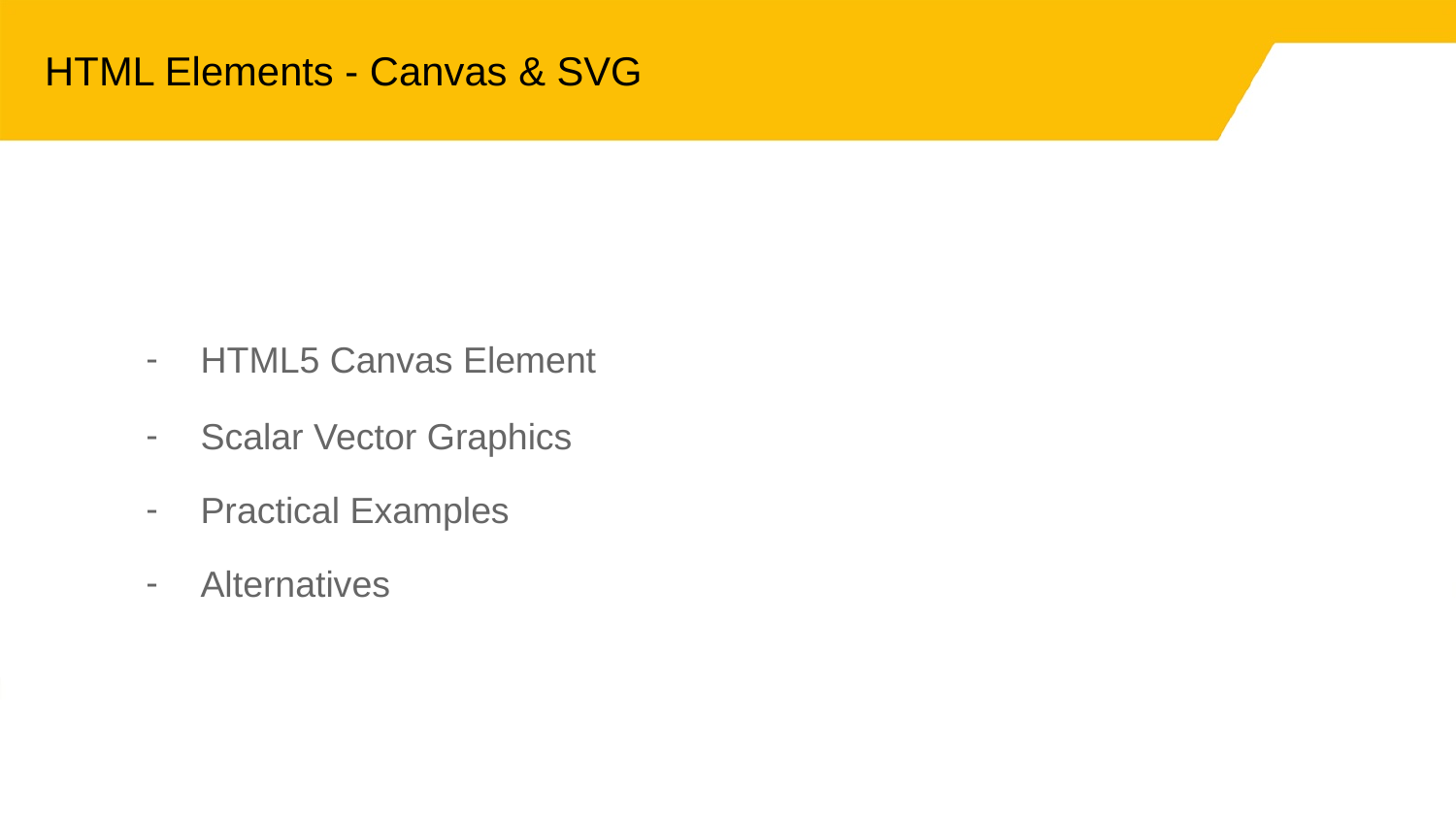

# HTML Elements - Canvas & SVG

HTML5 Canvas Element
Scalar Vector Graphics
Practical Examples
Alternatives